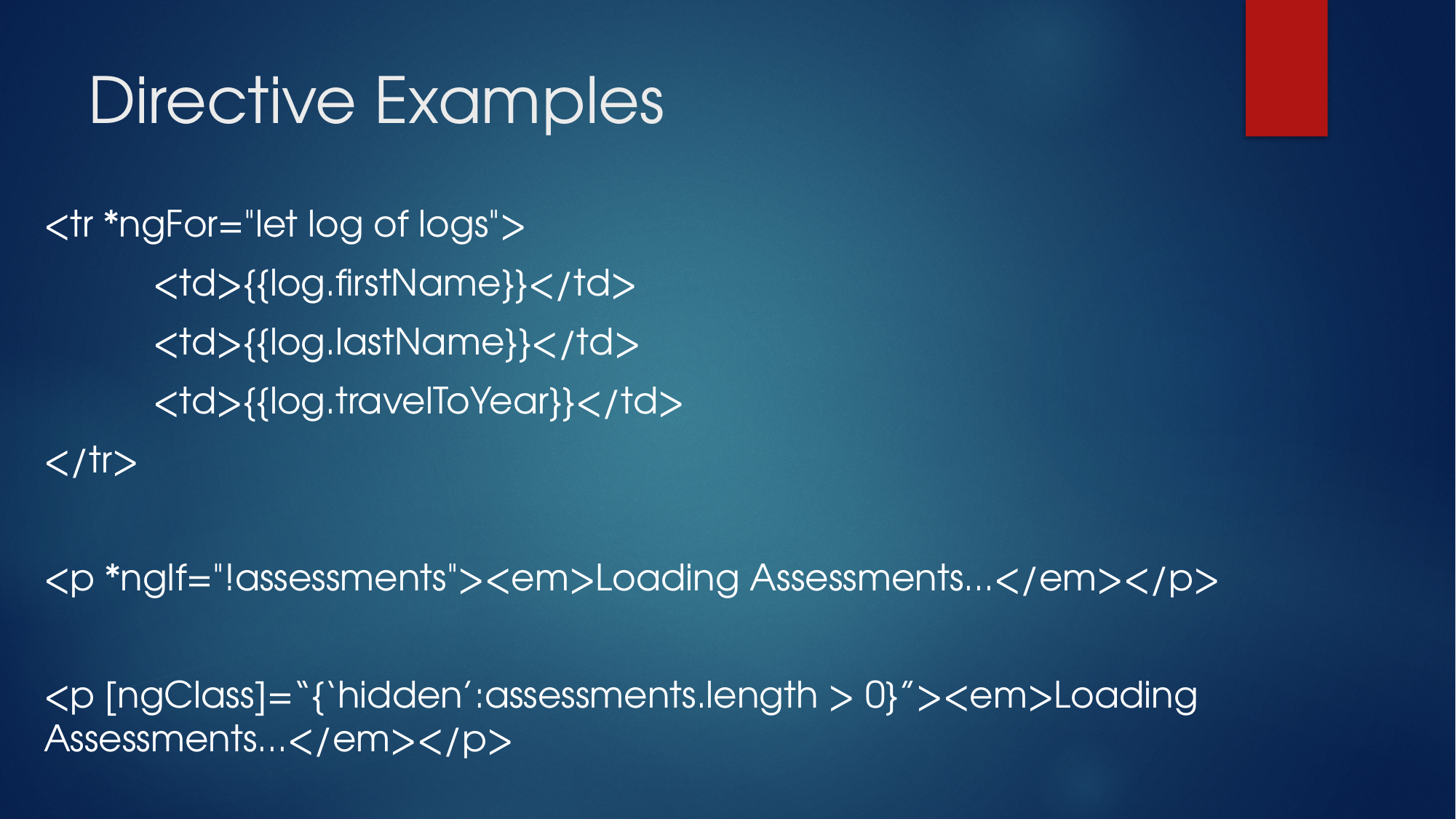

# Directive Examples
<tr *ngFor="let log of logs">
	<td>{{log.firstName}}</td>
	<td>{{log.lastName}}</td>
	<td>{{log.travelToYear}}</td>
</tr>

<p *ngIf="!assessments"><em>Loading Assessments...</em></p>

<p [ngClass]=“{‘hidden’:assessments.length > 0}”><em>Loading Assessments...</em></p>